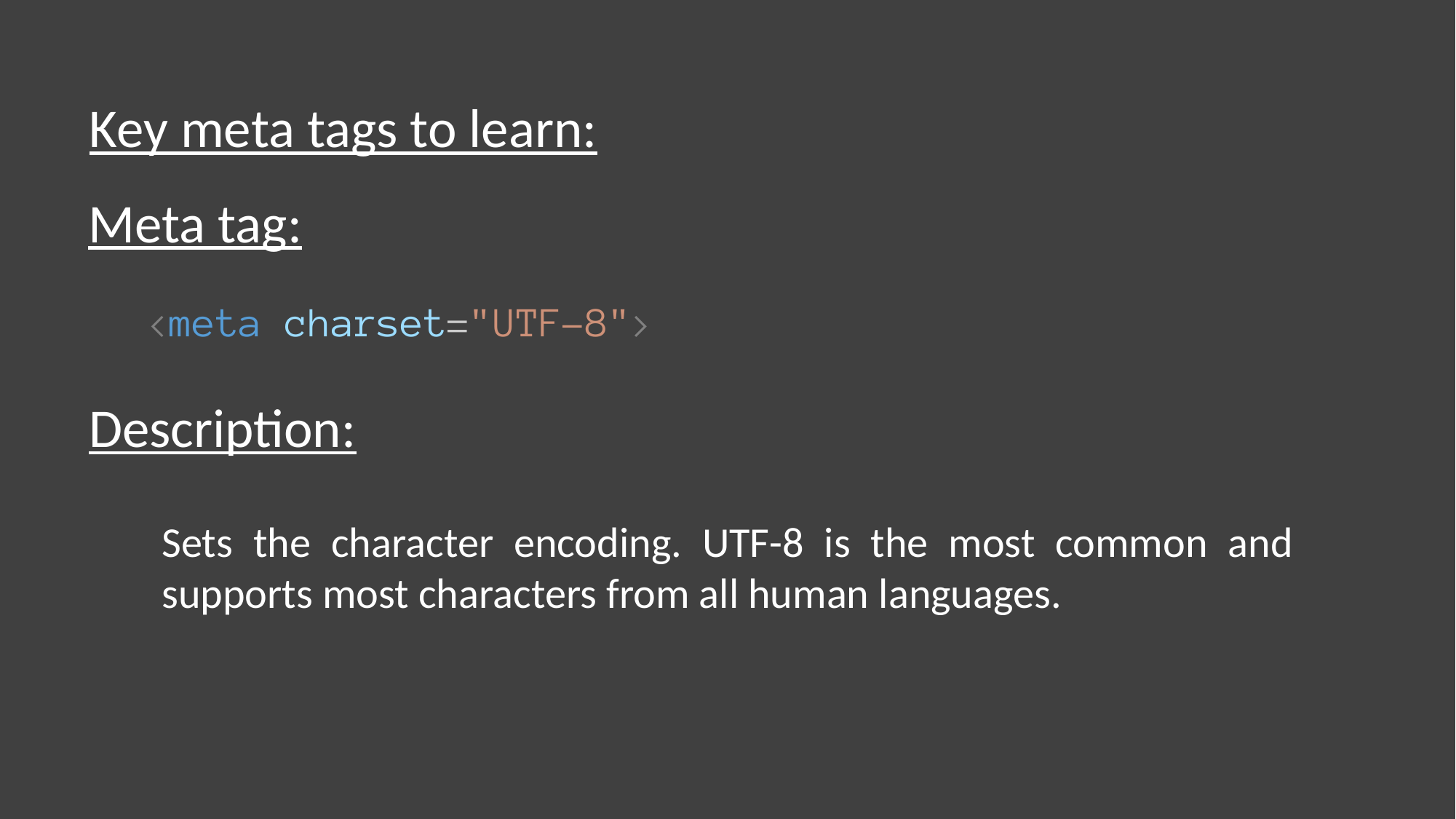

Key meta tags to learn:
Meta tag:
<meta charset="UTF-8">
Description:
Sets the character encoding. UTF-8 is the most common and supports most characters from all human languages.